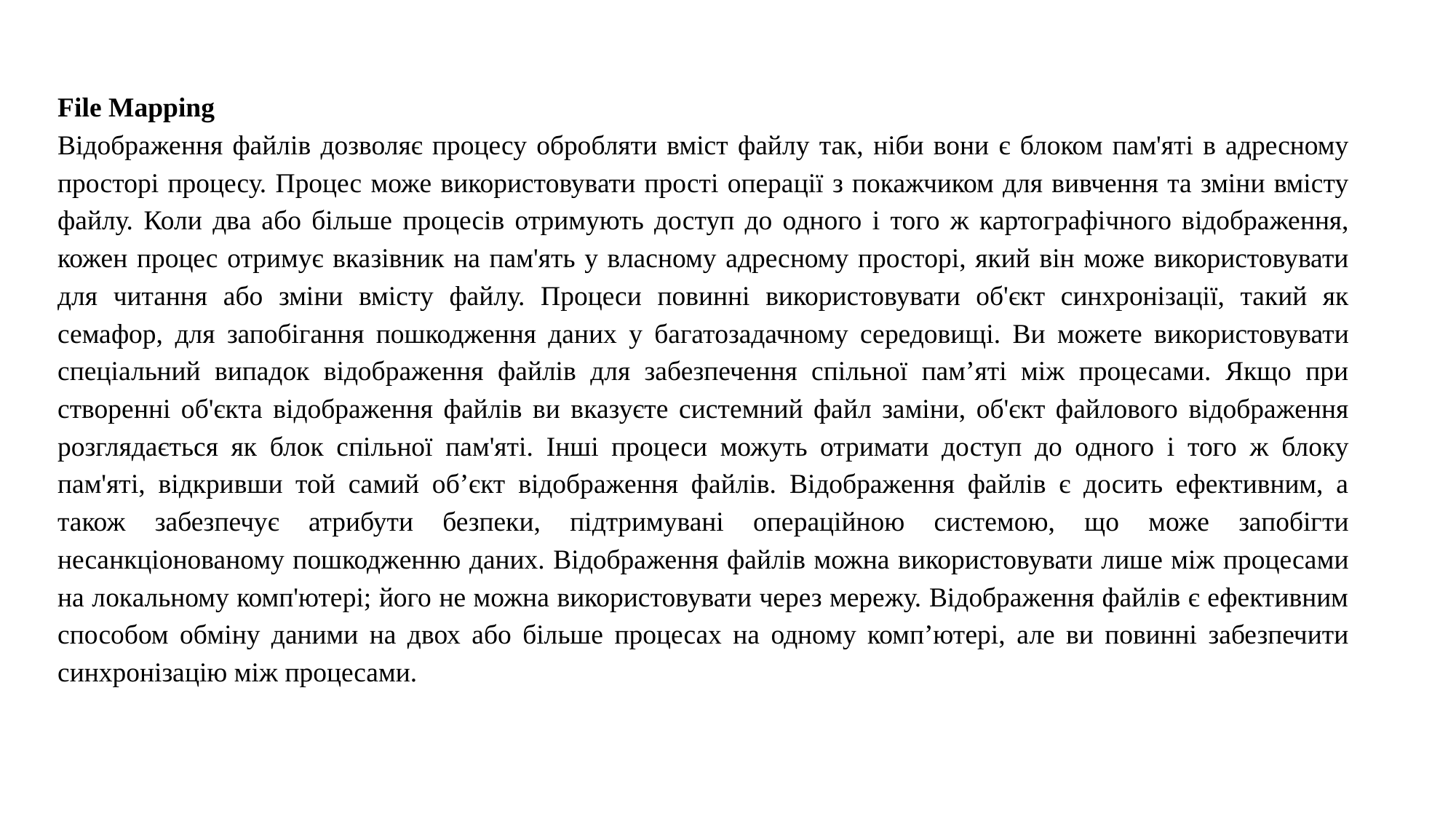

File Mapping
Відображення файлів дозволяє процесу обробляти вміст файлу так, ніби вони є блоком пам'яті в адресному просторі процесу. Процес може використовувати прості операції з покажчиком для вивчення та зміни вмісту файлу. Коли два або більше процесів отримують доступ до одного і того ж картографічного відображення, кожен процес отримує вказівник на пам'ять у власному адресному просторі, який він може використовувати для читання або зміни вмісту файлу. Процеси повинні використовувати об'єкт синхронізації, такий як семафор, для запобігання пошкодження даних у багатозадачному середовищі. Ви можете використовувати спеціальний випадок відображення файлів для забезпечення спільної пам’яті між процесами. Якщо при створенні об'єкта відображення файлів ви вказуєте системний файл заміни, об'єкт файлового відображення розглядається як блок спільної пам'яті. Інші процеси можуть отримати доступ до одного і того ж блоку пам'яті, відкривши той самий об’єкт відображення файлів. Відображення файлів є досить ефективним, а також забезпечує атрибути безпеки, підтримувані операційною системою, що може запобігти несанкціонованому пошкодженню даних. Відображення файлів можна використовувати лише між процесами на локальному комп'ютері; його не можна використовувати через мережу. Відображення файлів є ефективним способом обміну даними на двох або більше процесах на одному комп’ютері, але ви повинні забезпечити синхронізацію між процесами.